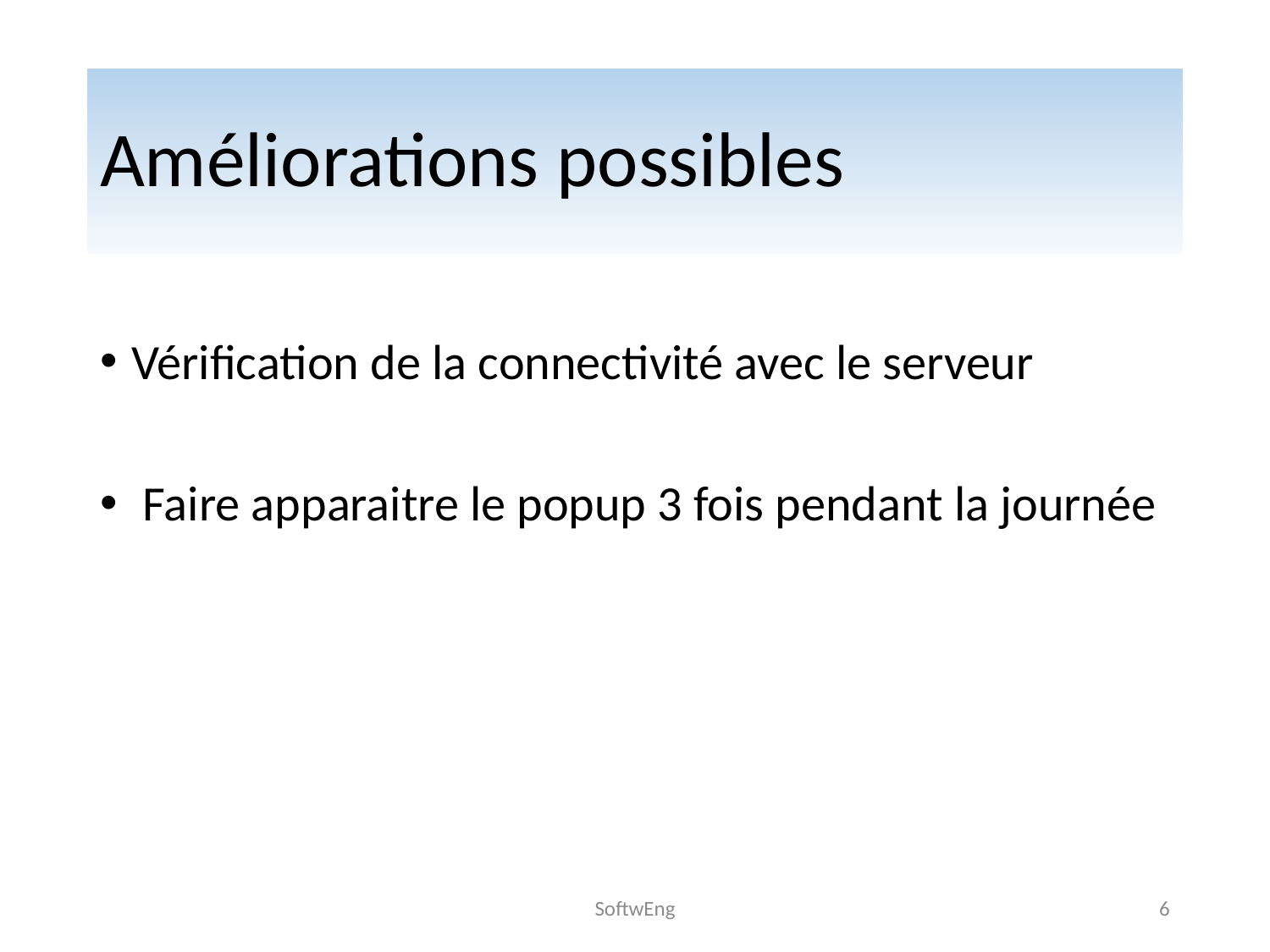

Améliorations possibles

Vérification de la connectivité avec le serveur

 Faire apparaitre le popup 3 fois pendant la journée

SoftwEng
6